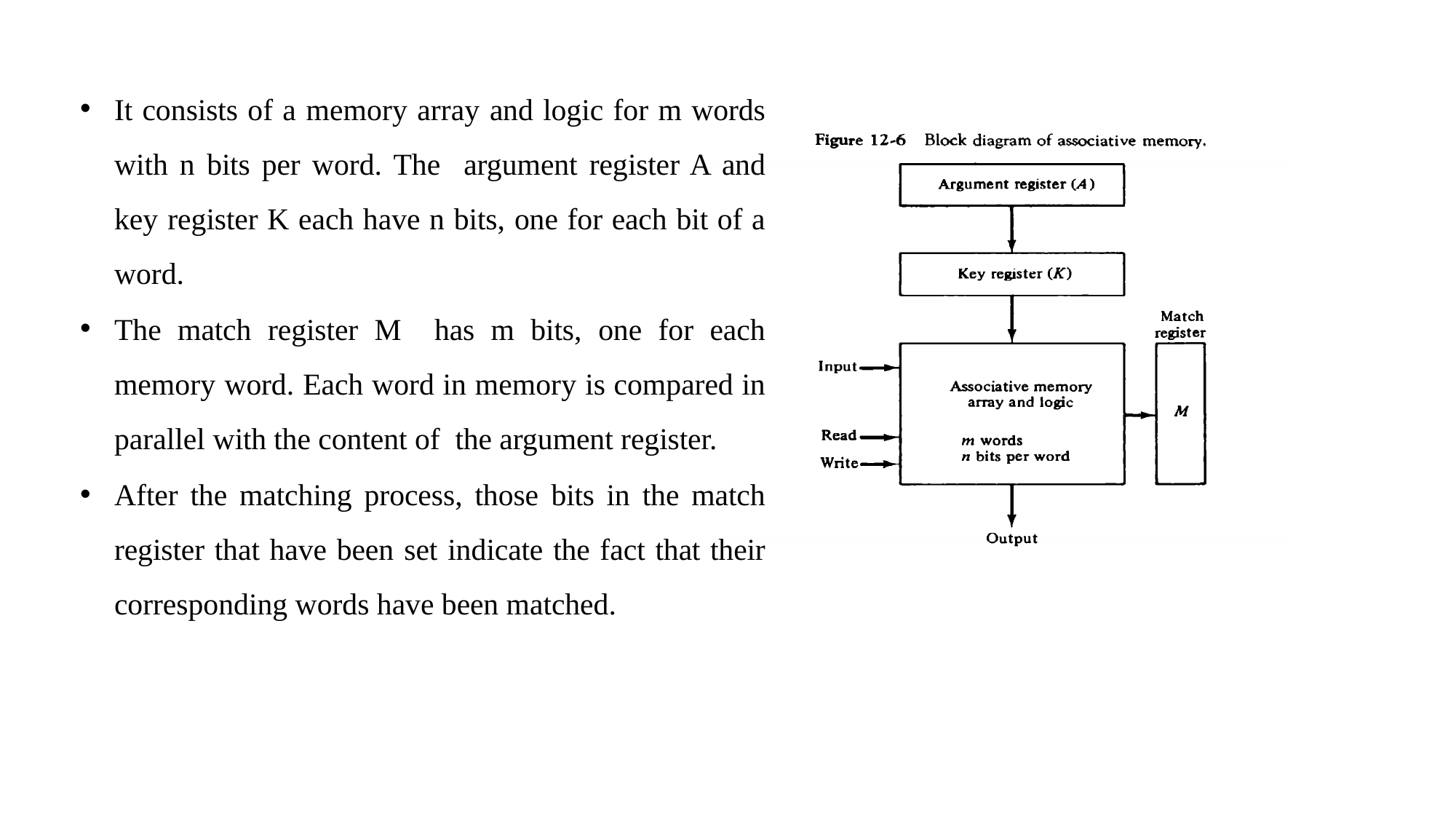

It consists of a memory array and logic for m words with n bits per word. The  argument register A and key register K each have n bits, one for each bit of a word.
The match register M  has m bits, one for each memory word. Each word in memory is compared in parallel with the content of  the argument register.
After the matching process, those bits in the match register that have been set indicate the fact that their corresponding words have been matched.